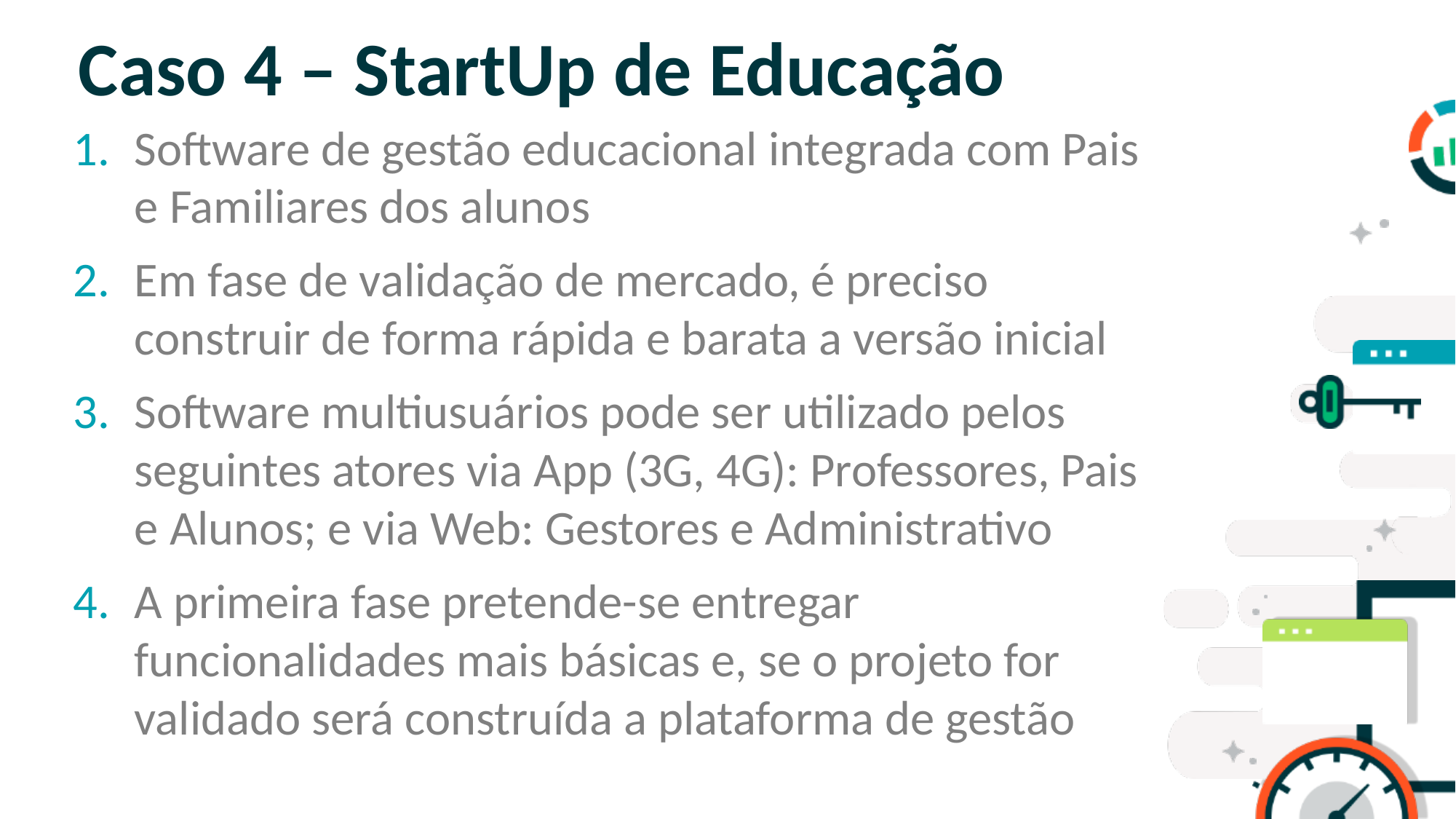

# Caso 4 – StartUp de Educação
Software de gestão educacional integrada com Pais e Familiares dos alunos
Em fase de validação de mercado, é preciso construir de forma rápida e barata a versão inicial
Software multiusuários pode ser utilizado pelos seguintes atores via App (3G, 4G): Professores, Pais e Alunos; e via Web: Gestores e Administrativo
A primeira fase pretende-se entregar funcionalidades mais básicas e, se o projeto for validado será construída a plataforma de gestão